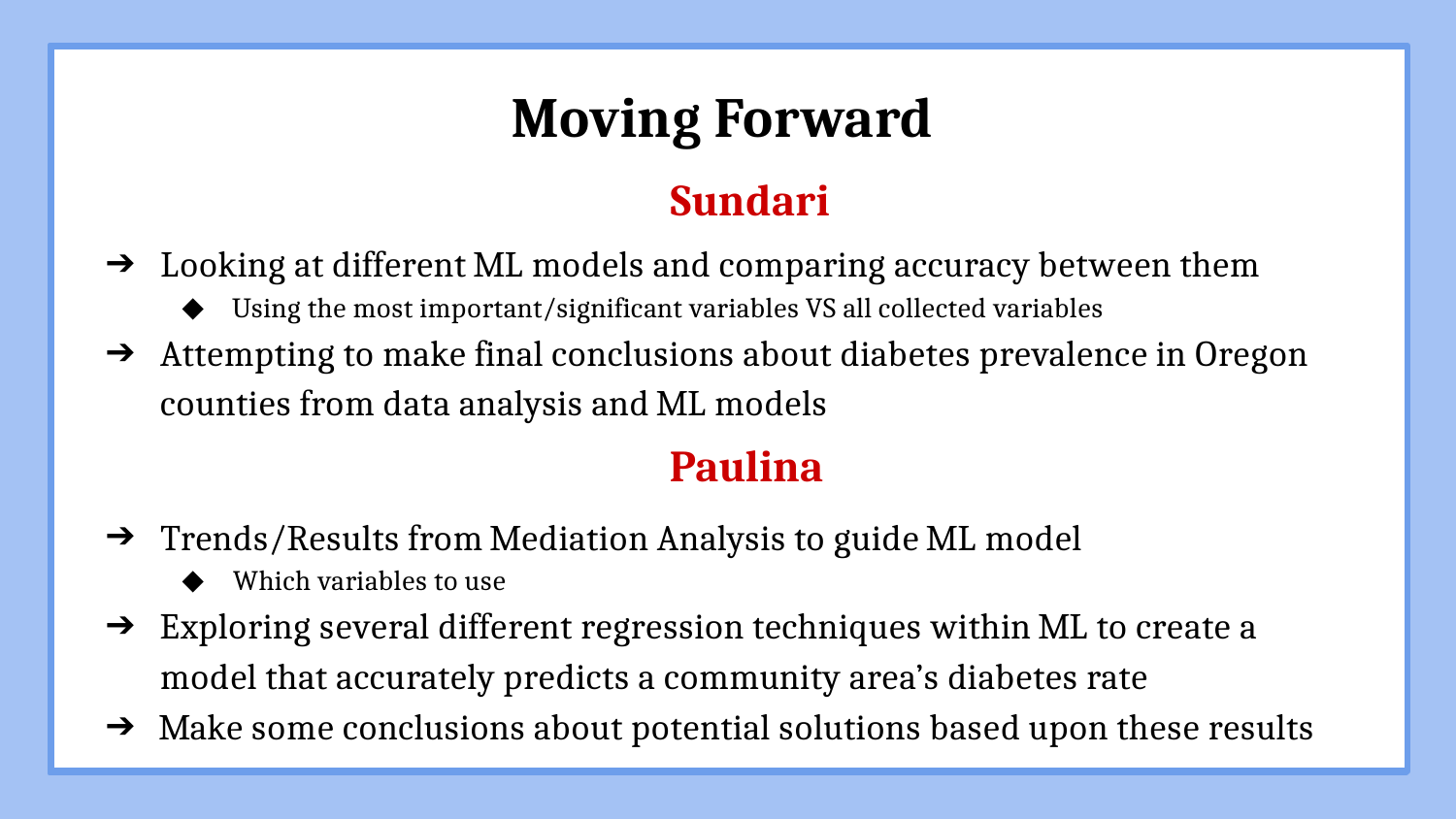

# Moving Forward
Sundari
Looking at different ML models and comparing accuracy between them
Using the most important/significant variables VS all collected variables
Attempting to make final conclusions about diabetes prevalence in Oregon counties from data analysis and ML models
Paulina
Trends/Results from Mediation Analysis to guide ML model
Which variables to use
Exploring several different regression techniques within ML to create a model that accurately predicts a community area’s diabetes rate
Make some conclusions about potential solutions based upon these results